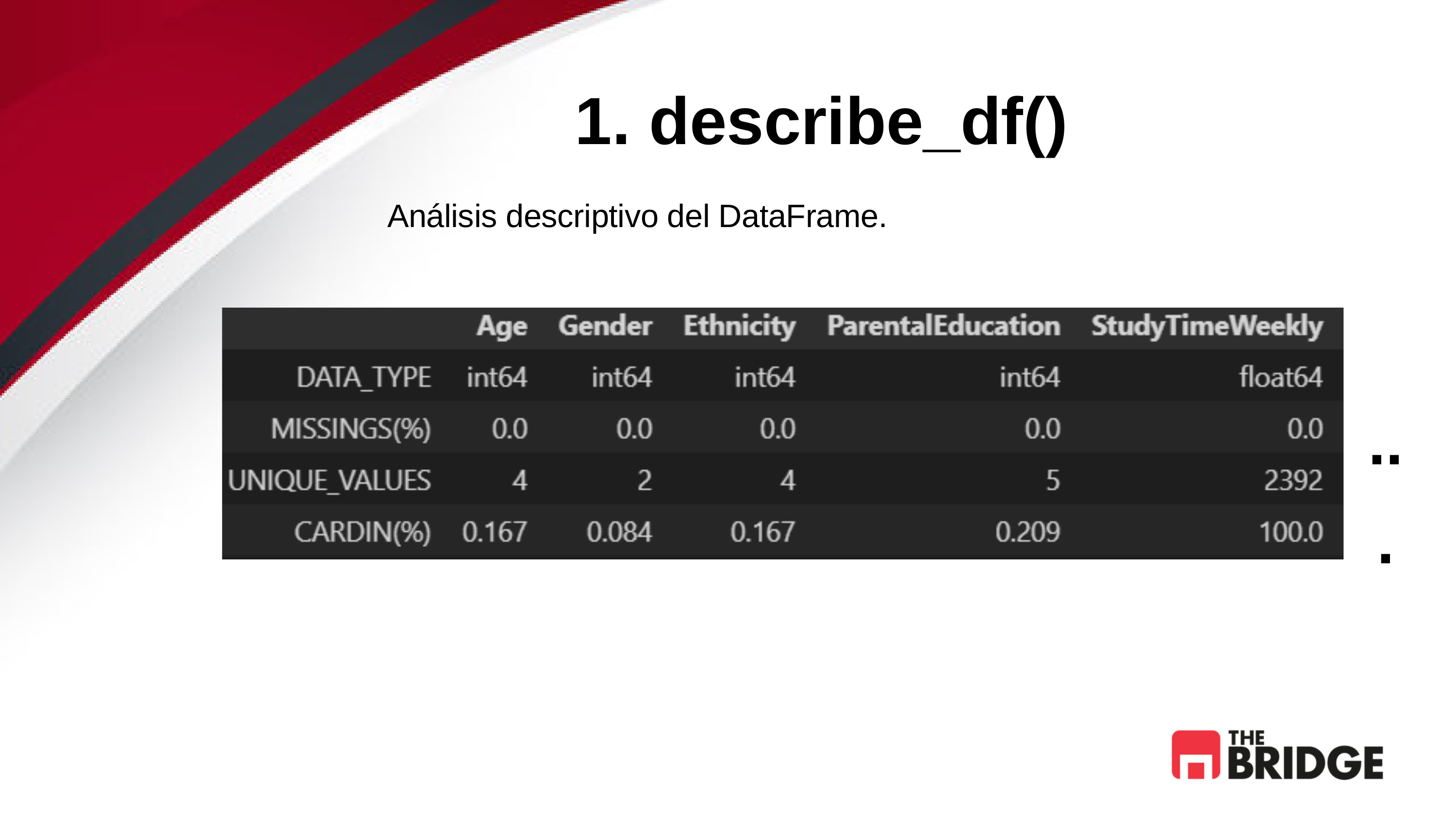

1. describe_df()

Análisis descriptivo del DataFrame.

...